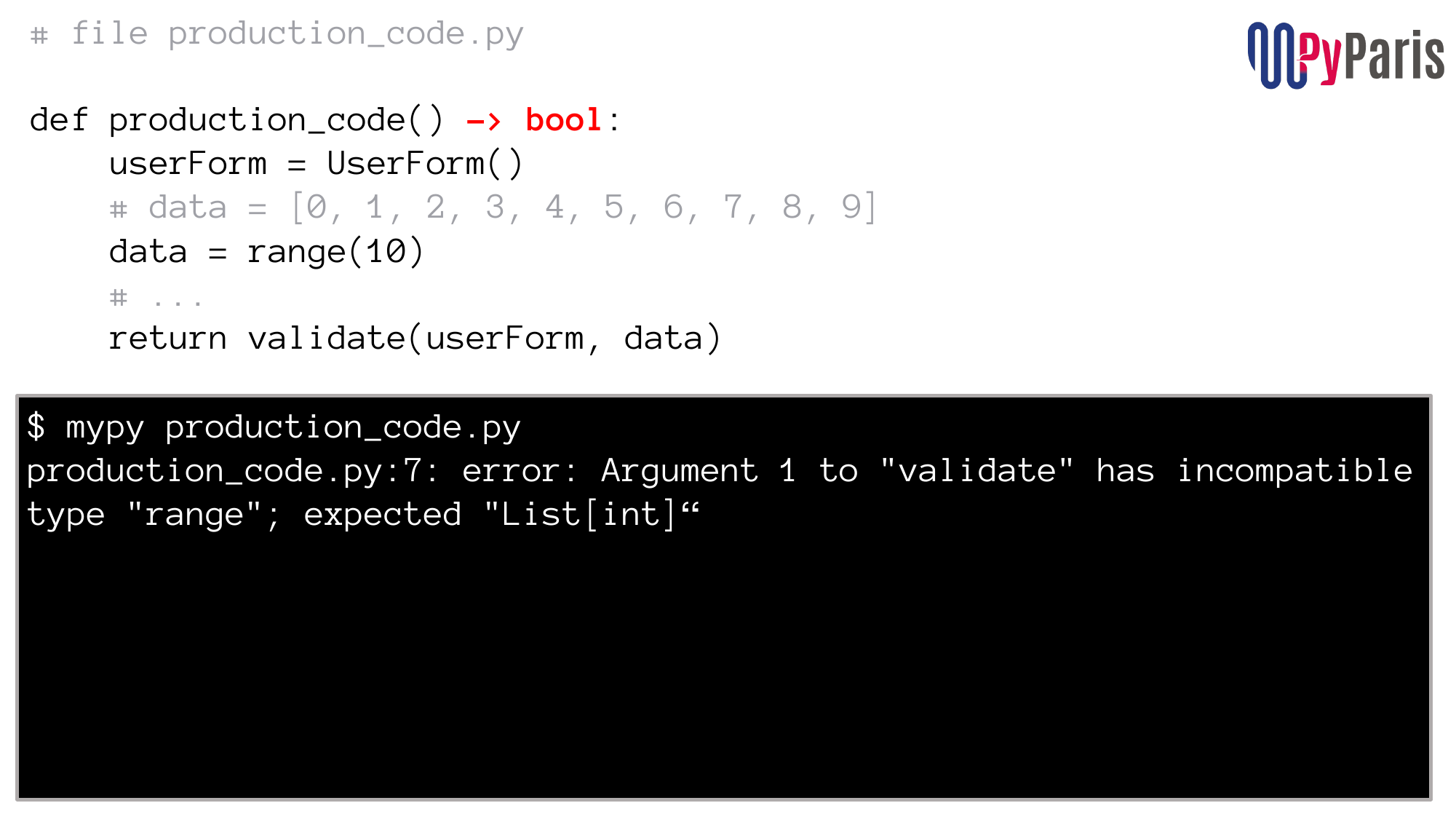

# file production_code.py

def production_code() -> bool:
    userForm = UserForm()
    # data = [0, 1, 2, 3, 4, 5, 6, 7, 8, 9]
    data = range(10)
    # ...
    return validate(userForm, data)
$ mypy production_code.py
production_code.py:7: error: Argument 1 to "validate" has incompatible type "range"; expected "List[int]“